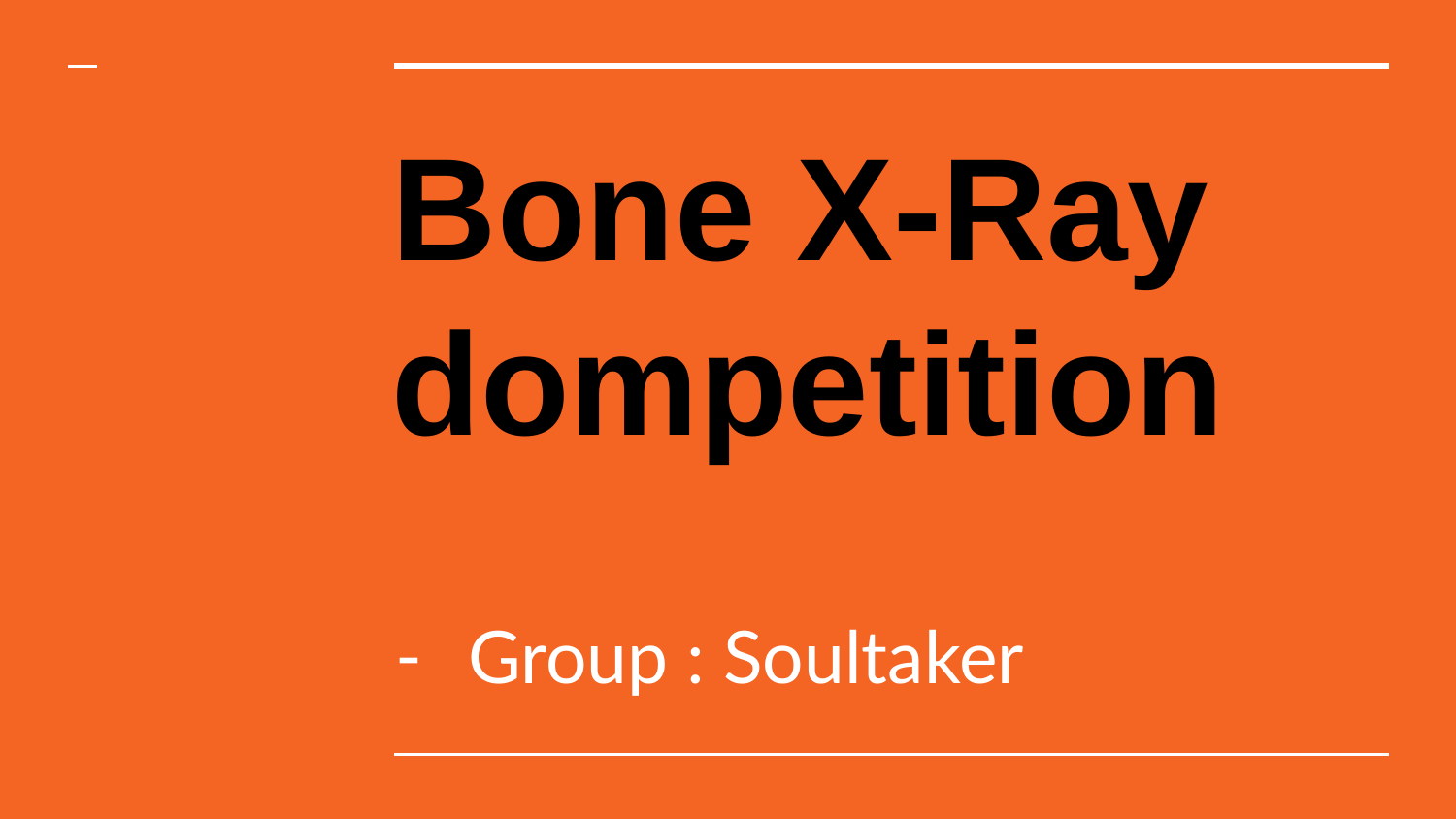

# Bone X-Ray dompetition
Group : Soultaker